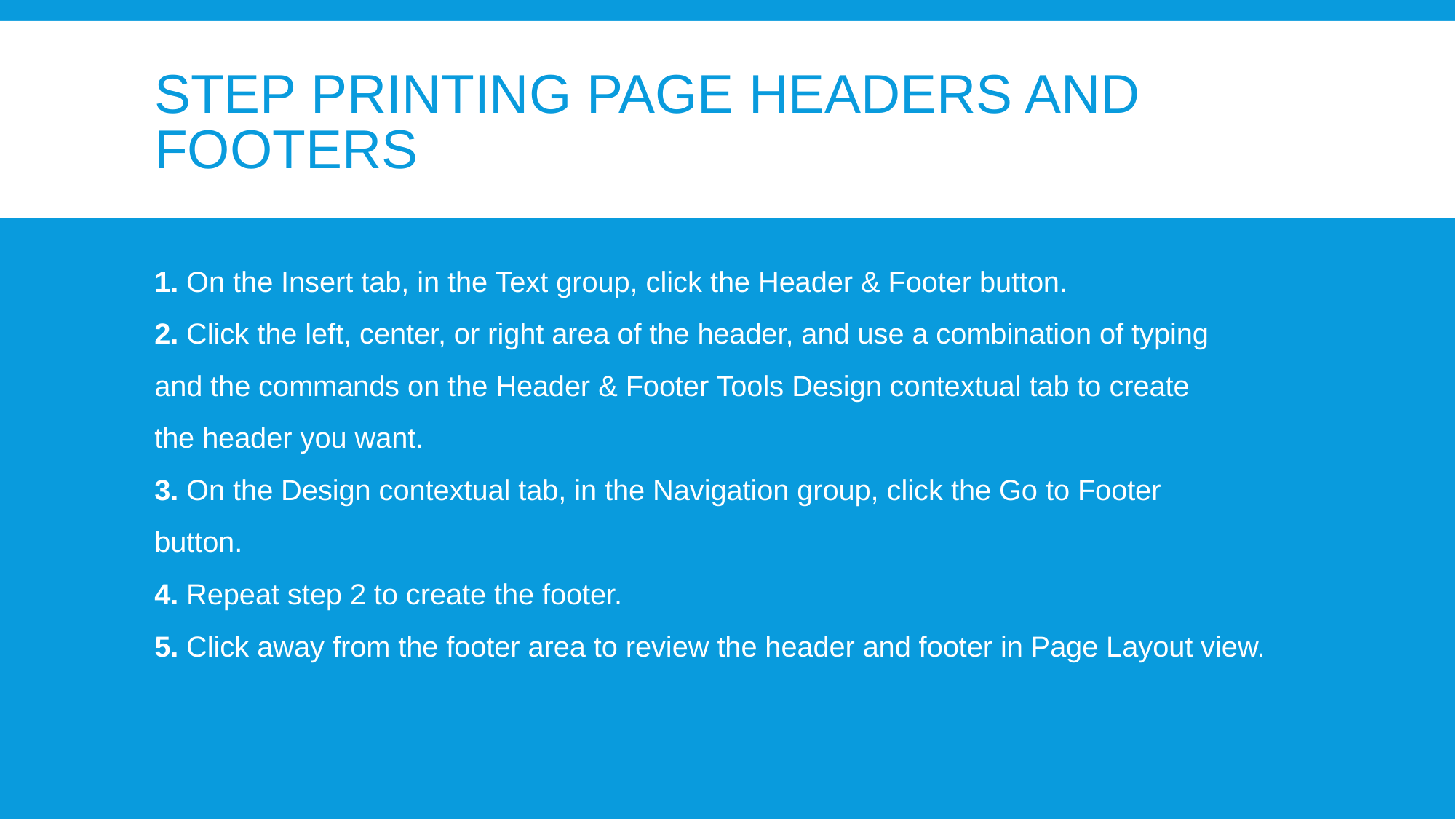

# Step Printing Page Headers and Footers
1. On the Insert tab, in the Text group, click the Header & Footer button.
2. Click the left, center, or right area of the header, and use a combination of typing
and the commands on the Header & Footer Tools Design contextual tab to create
the header you want.
3. On the Design contextual tab, in the Navigation group, click the Go to Footer
button.
4. Repeat step 2 to create the footer.
5. Click away from the footer area to review the header and footer in Page Layout view.